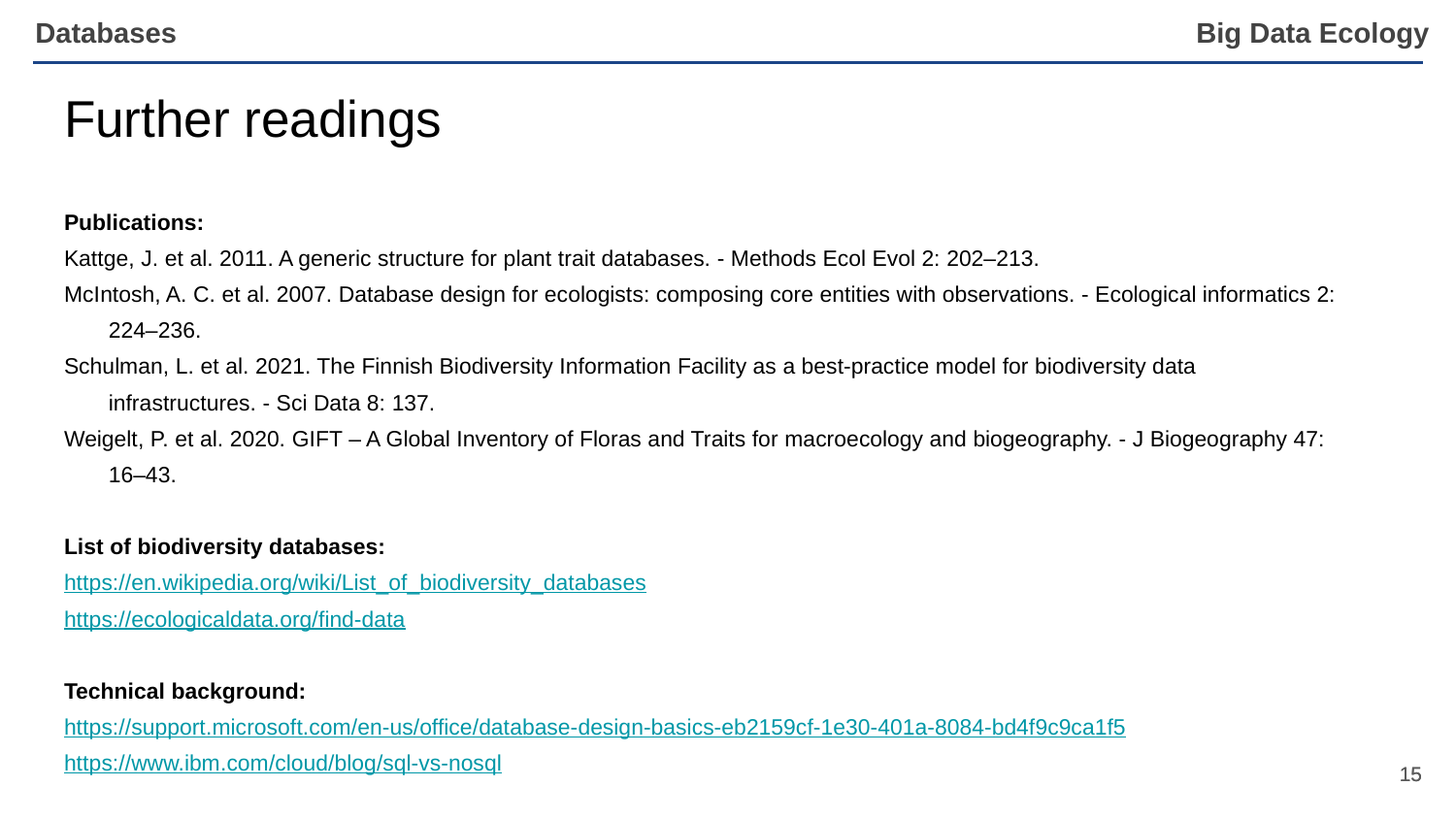

Further readings
Publications:
Kattge, J. et al. 2011. A generic structure for plant trait databases. - Methods Ecol Evol 2: 202–213.
McIntosh, A. C. et al. 2007. Database design for ecologists: composing core entities with observations. - Ecological informatics 2: 224–236.
Schulman, L. et al. 2021. The Finnish Biodiversity Information Facility as a best-practice model for biodiversity data infrastructures. - Sci Data 8: 137.
Weigelt, P. et al. 2020. GIFT – A Global Inventory of Floras and Traits for macroecology and biogeography. - J Biogeography 47: 16–43.

List of biodiversity databases:
https://en.wikipedia.org/wiki/List_of_biodiversity_databases
https://ecologicaldata.org/find-data

Technical background:
https://support.microsoft.com/en-us/office/database-design-basics-eb2159cf-1e30-401a-8084-bd4f9c9ca1f5
https://www.ibm.com/cloud/blog/sql-vs-nosql